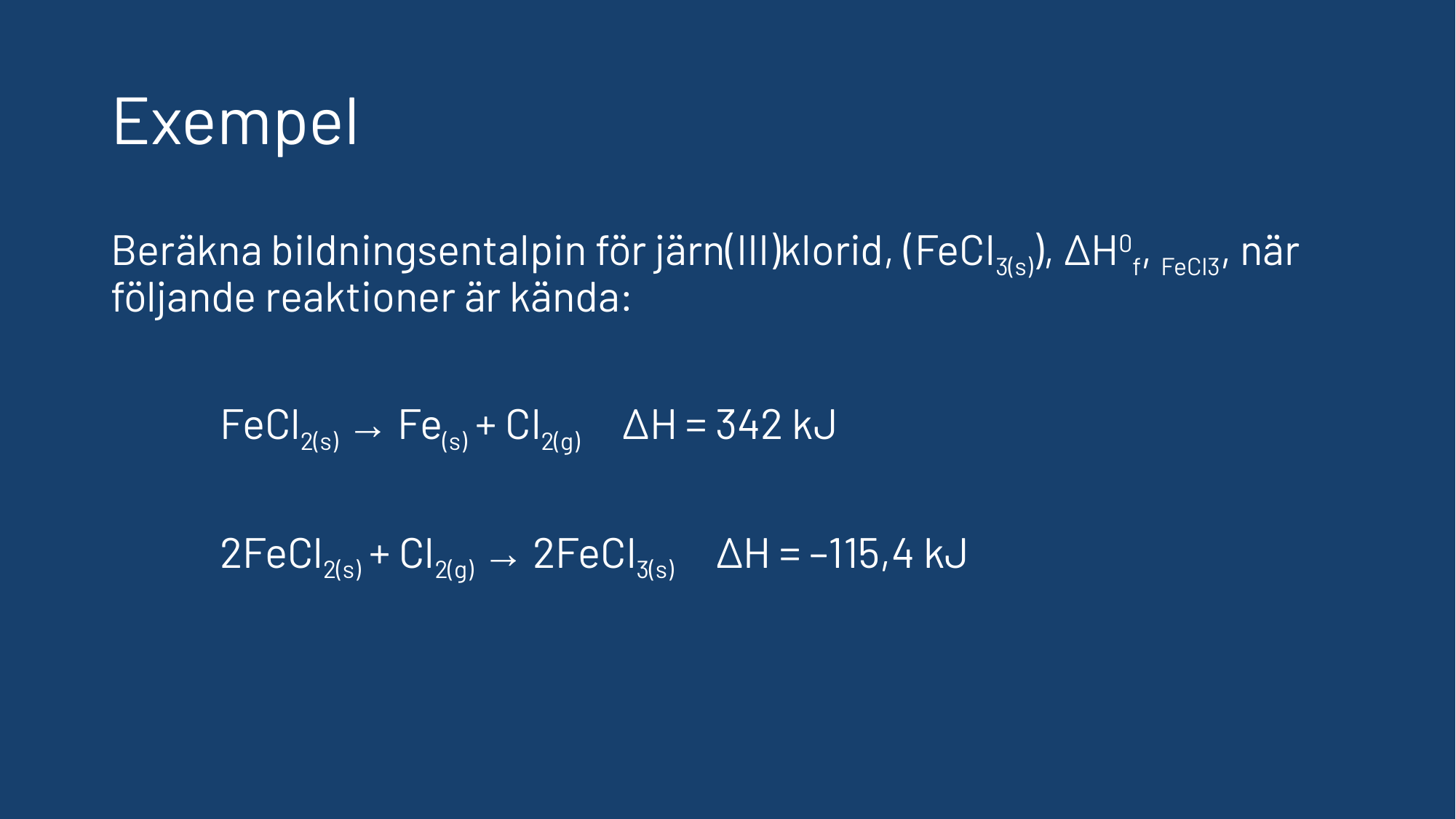

# Exempel
Beräkna bildningsentalpin för järn(III)klorid, (FeCl3(s)), ΔH0f, FeCl3, när följande reaktioner är kända:

	FeCl2(s) → Fe(s) + Cl2(g)     ΔH = 342 kJ

	2FeCl2(s) + Cl2(g) → 2FeCl3(s)     ΔH = –115,4 kJ